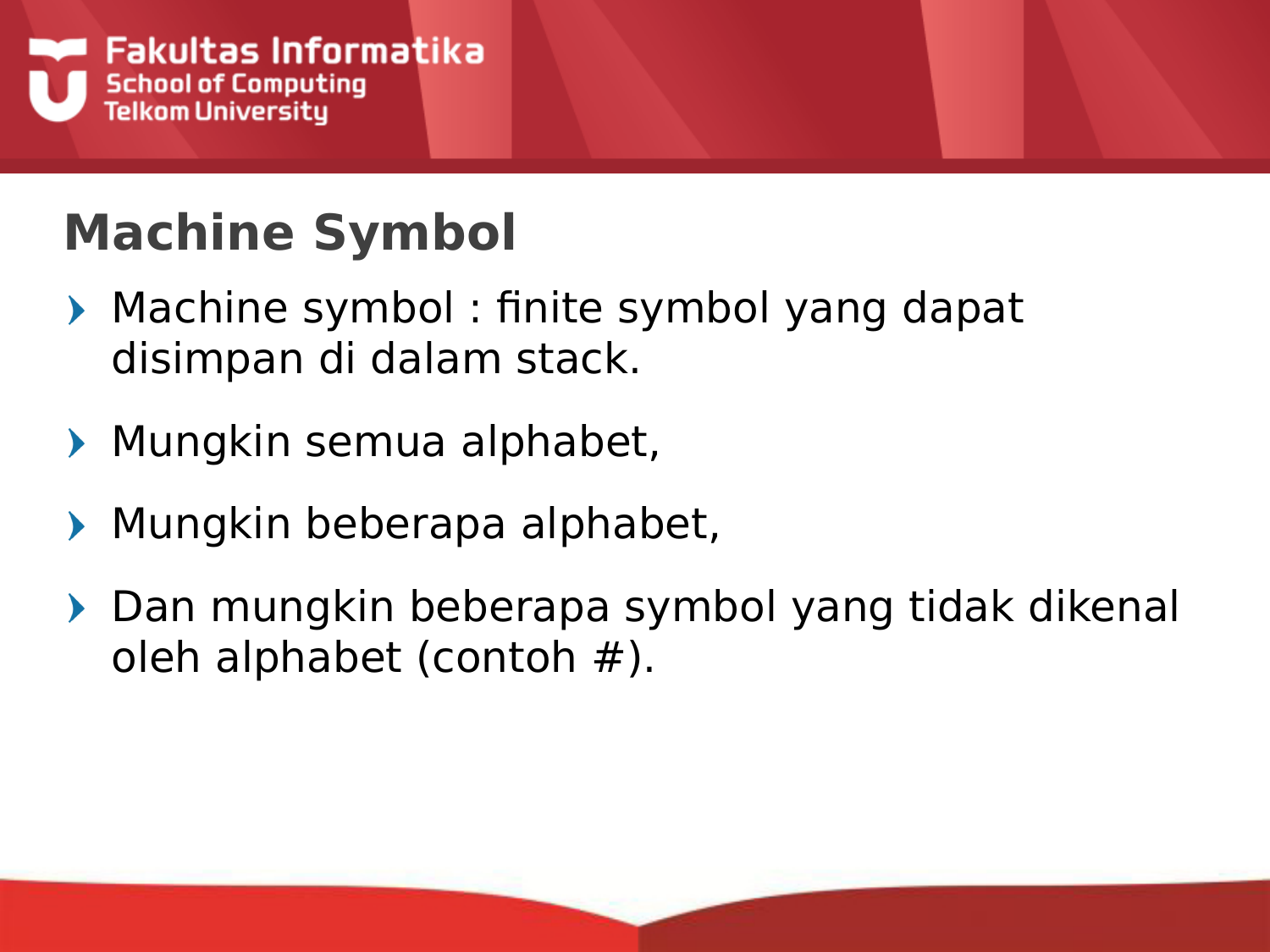

# Machine Symbol
Machine symbol : finite symbol yang dapat disimpan di dalam stack.
Mungkin semua alphabet,
Mungkin beberapa alphabet,
Dan mungkin beberapa symbol yang tidak dikenal oleh alphabet (contoh #).